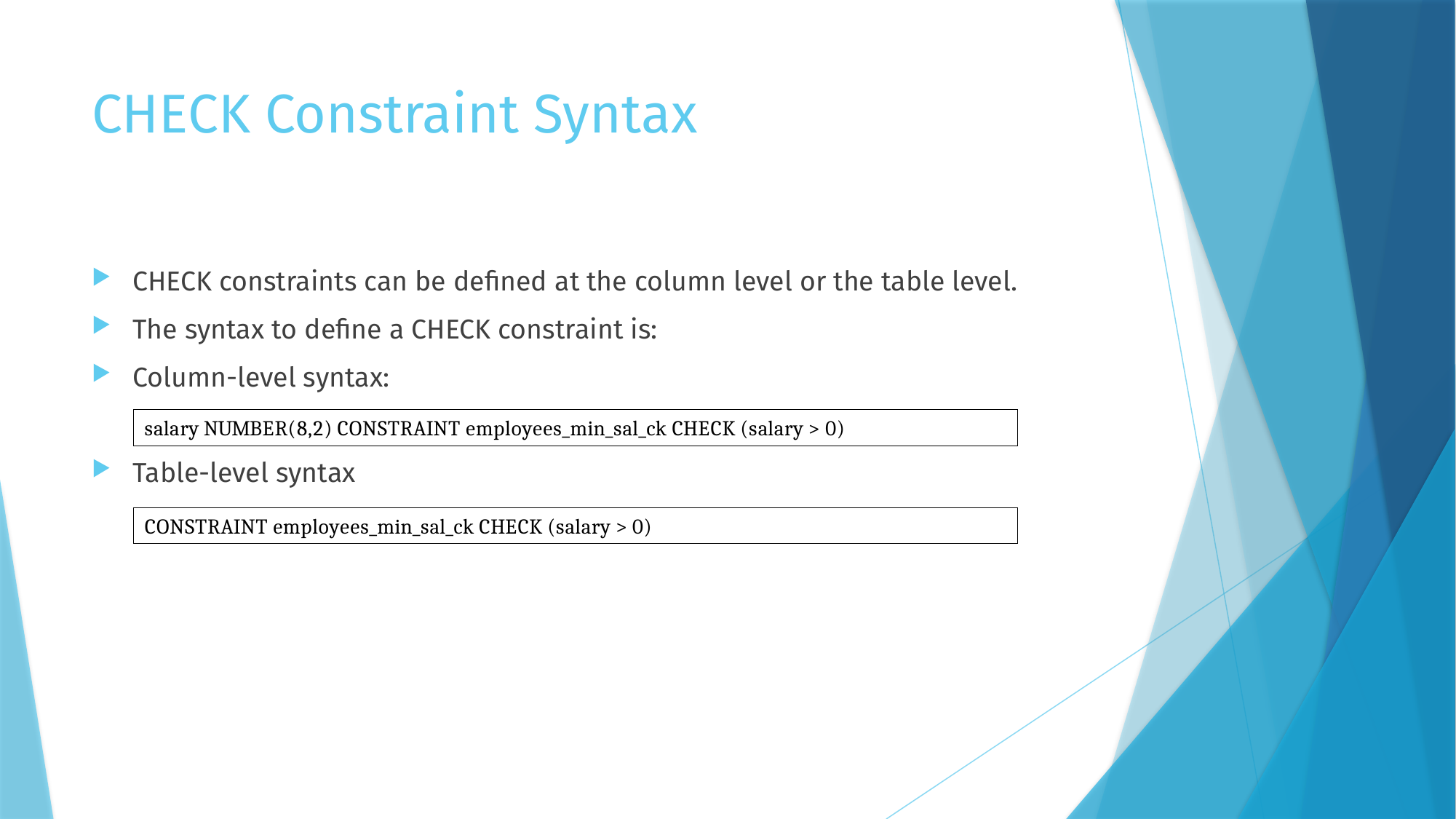

# CHECK Constraint Syntax
CHECK constraints can be defined at the column level or the table level.
The syntax to define a CHECK constraint is:
Column-level syntax:

Table-level syntax

salary NUMBER(8,2) CONSTRAINT employees_min_sal_ck CHECK (salary > 0)
CONSTRAINT employees_min_sal_ck CHECK (salary > 0)